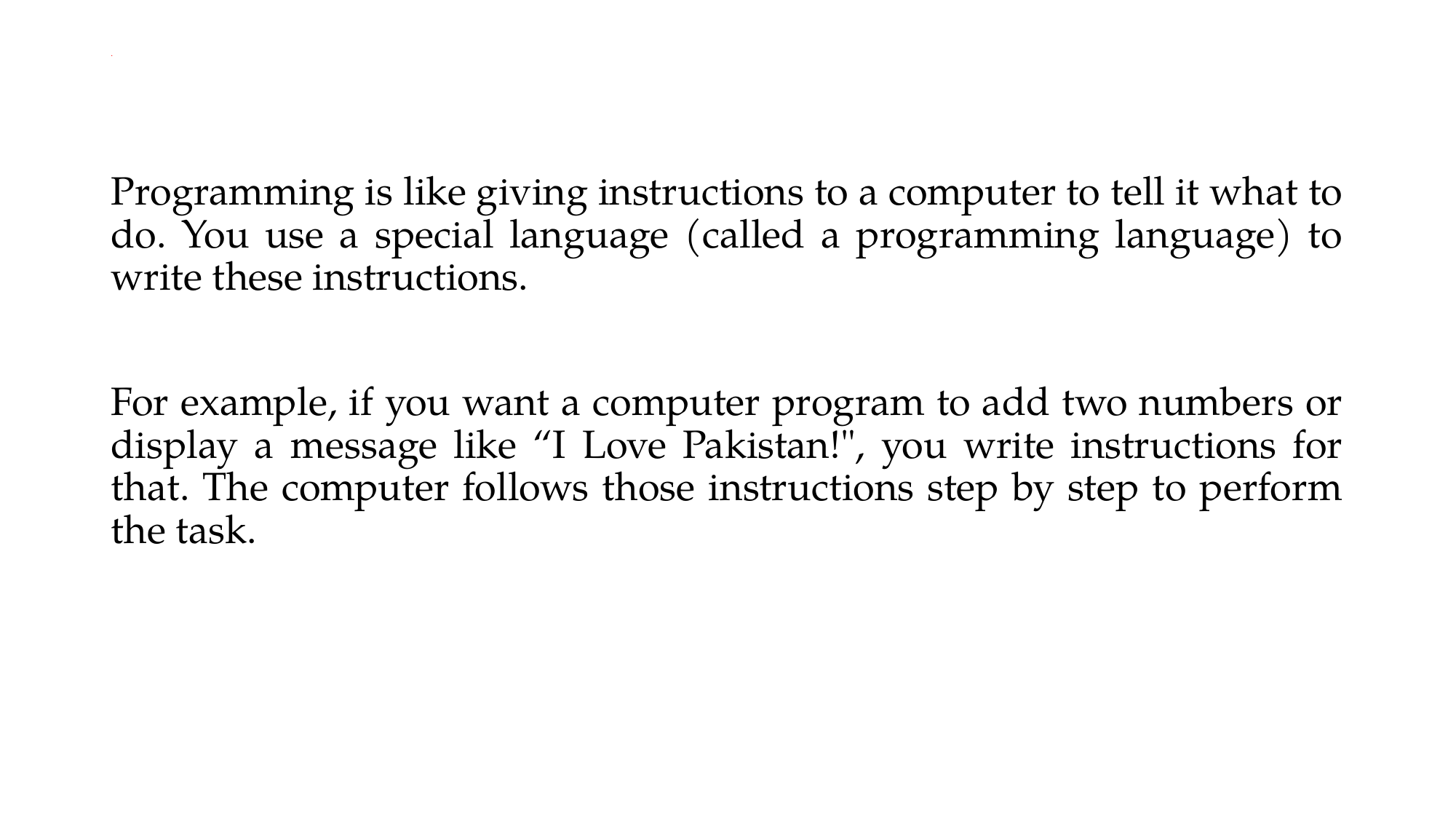

# .
Programming is like giving instructions to a computer to tell it what to do. You use a special language (called a programming language) to write these instructions.

For example, if you want a computer program to add two numbers or display a message like “I Love Pakistan!", you write instructions for that. The computer follows those instructions step by step to perform the task.